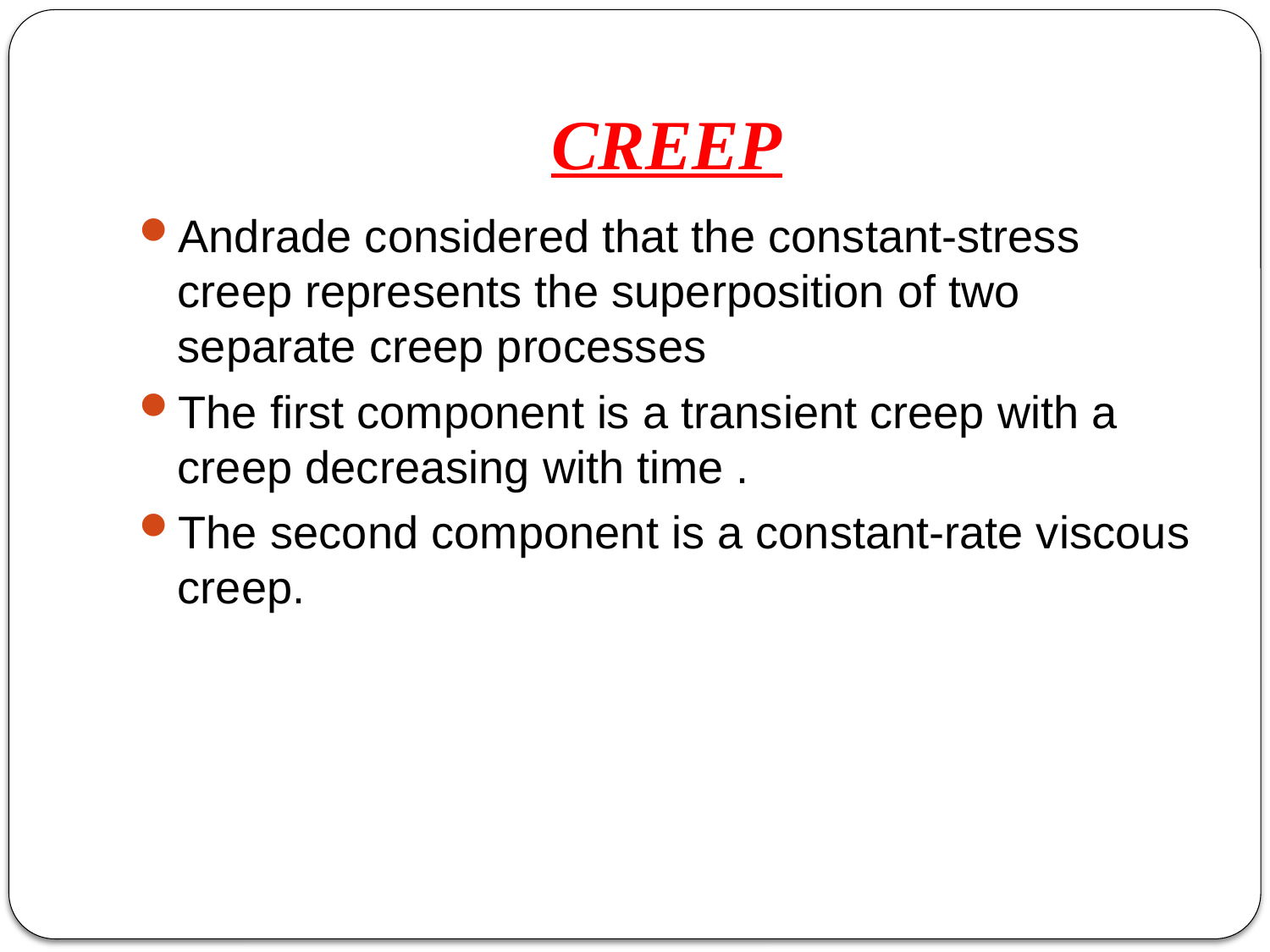

# CREEP
Andrade considered that the constant-stress creep represents the superposition of two separate creep processes
The first component is a transient creep with a creep decreasing with time .
The second component is a constant-rate viscous creep.